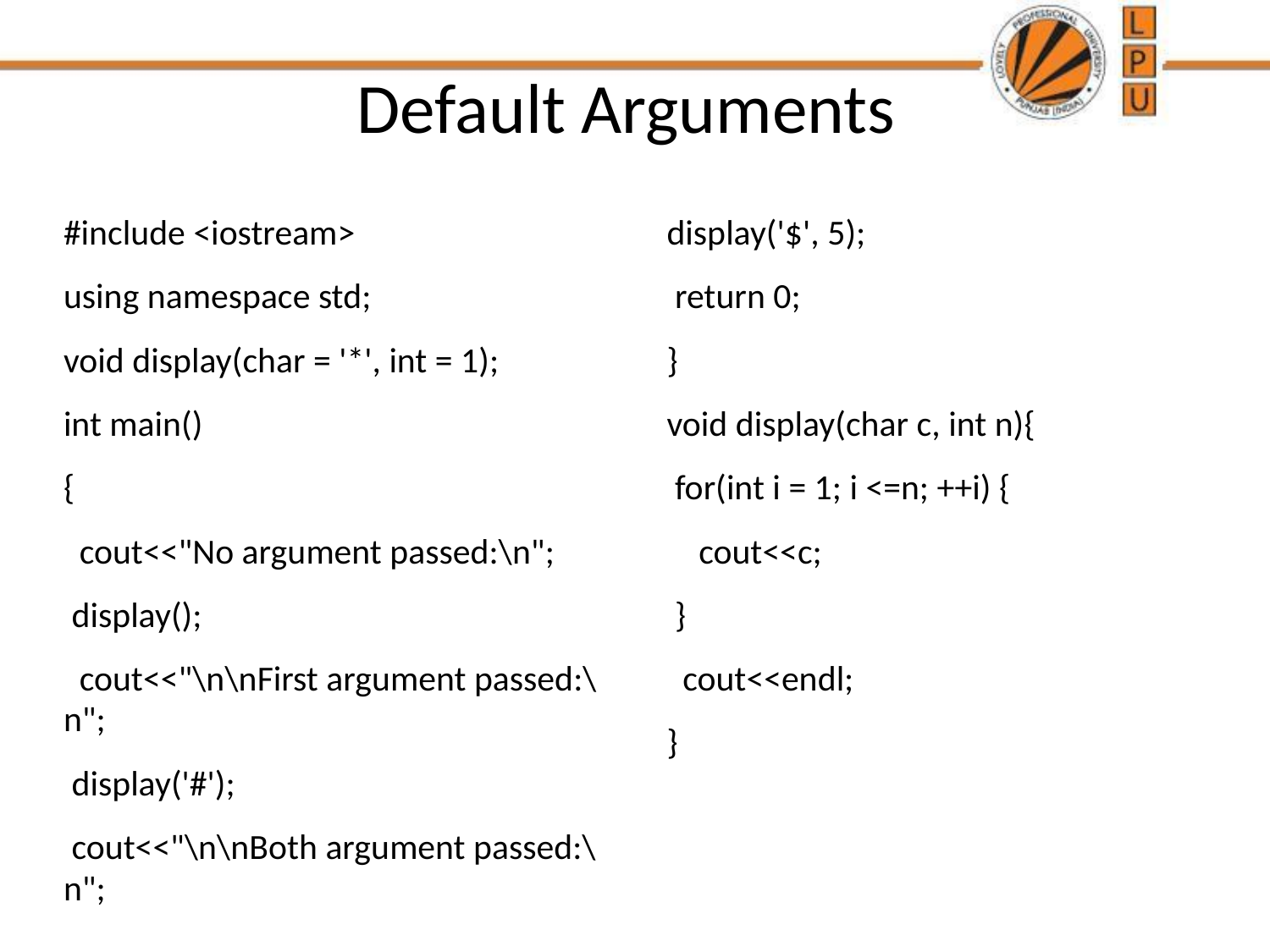

# Default Arguments
#include <iostream>
using namespace std;
void display(char = '*', int = 1);
int main()
{
  cout<<"No argument passed:\n";
 display();
  cout<<"\n\nFirst argument passed:\n";
 display('#');
 cout<<"\n\nBoth argument passed:\n";
display('$', 5);
 return 0;
}
void display(char c, int n){
 for(int i = 1; i <=n; ++i) {
    cout<<c;
 }
  cout<<endl;
}